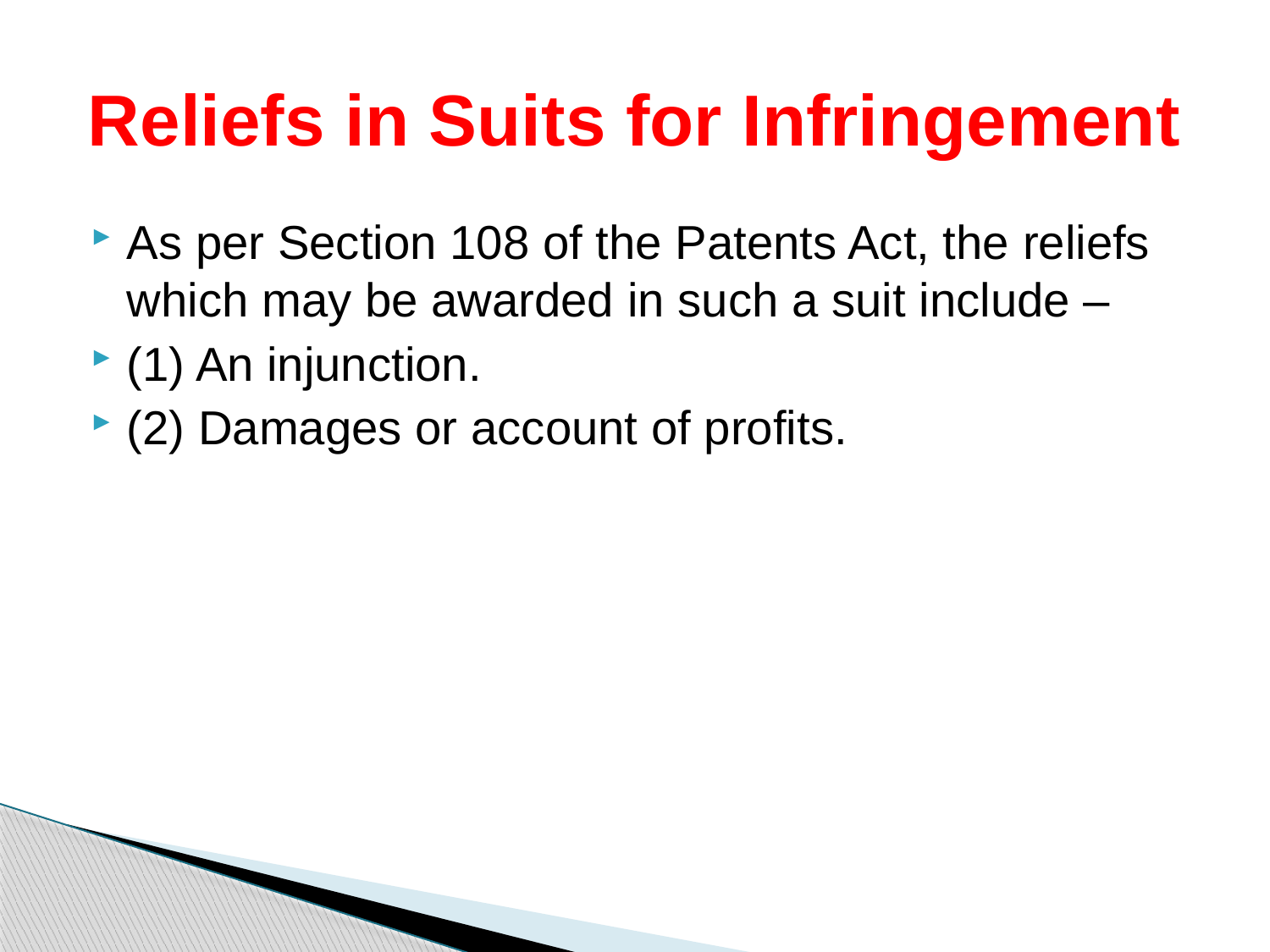

# Reliefs in Suits for Infringement
As per Section 108 of the Patents Act, the reliefs which may be awarded in such a suit include –
(1) An injunction.
(2) Damages or account of profits.